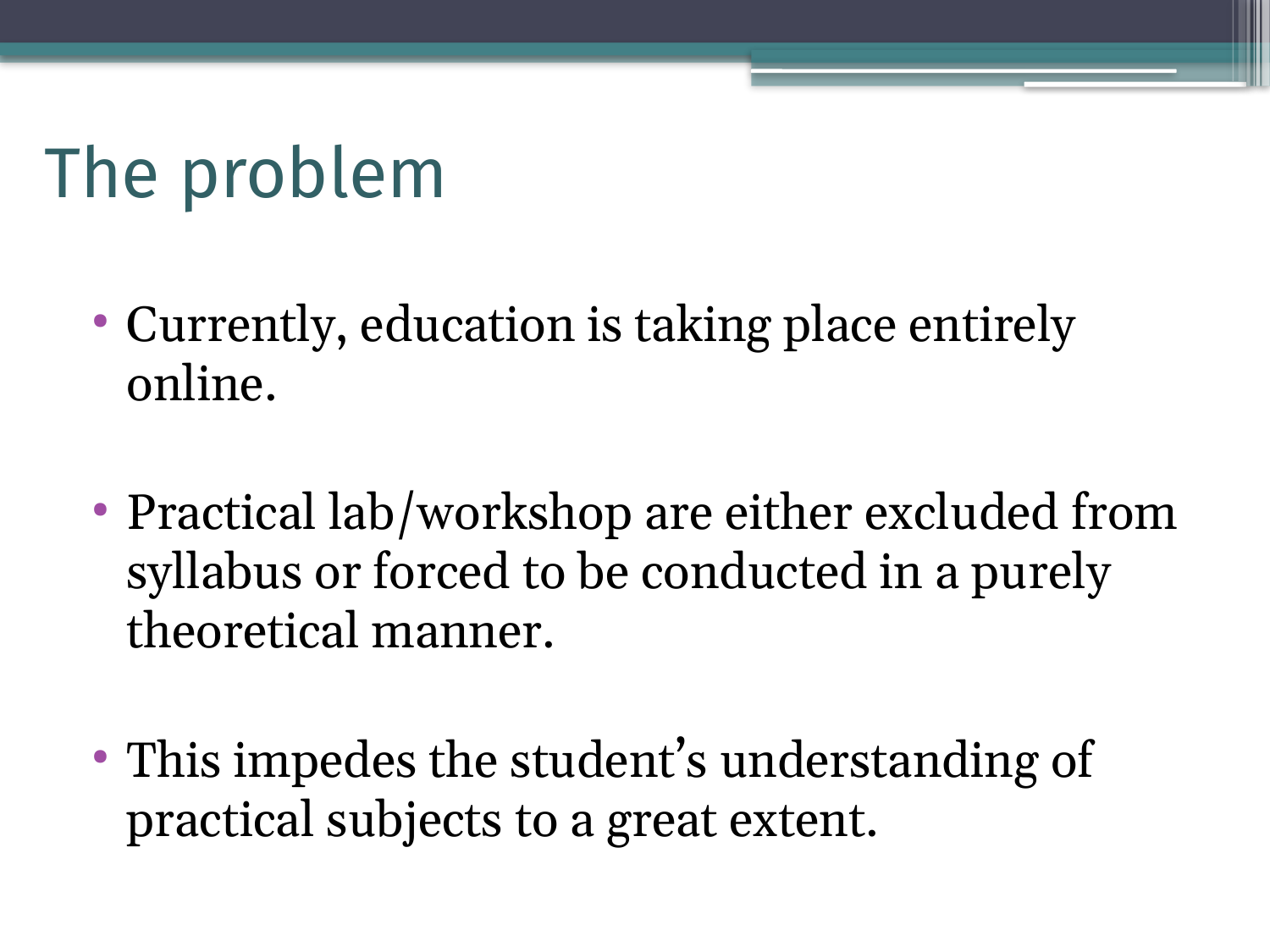

# The problem
Currently, education is taking place entirely online.

Practical lab/workshop are either excluded from syllabus or forced to be conducted in a purely theoretical manner.

This impedes the student’s understanding of practical subjects to a great extent.